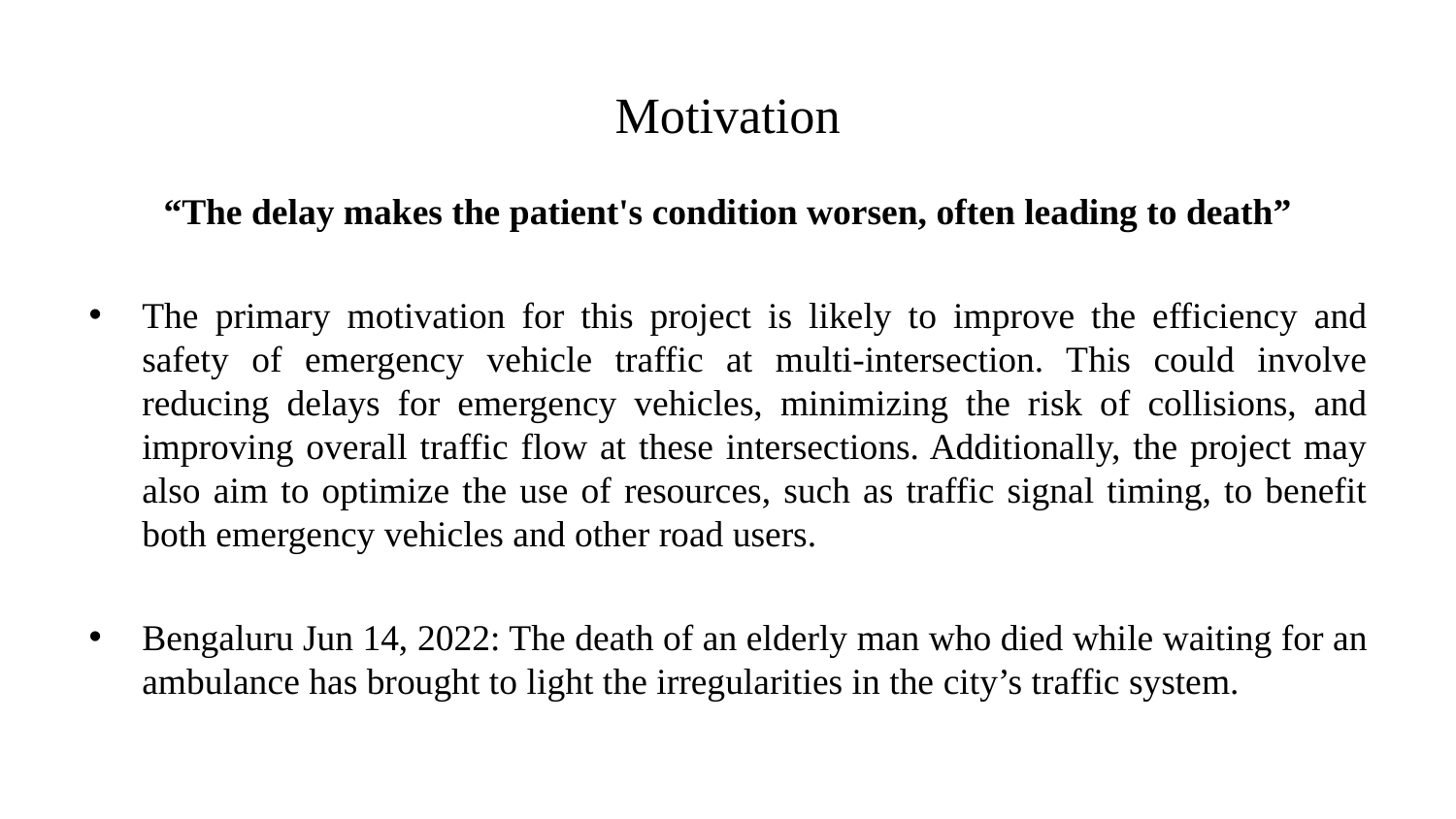

# Motivation
“The delay makes the patient's condition worsen, often leading to death”

The primary motivation for this project is likely to improve the efficiency and safety of emergency vehicle traffic at multi-intersection. This could involve reducing delays for emergency vehicles, minimizing the risk of collisions, and improving overall traffic flow at these intersections. Additionally, the project may also aim to optimize the use of resources, such as traffic signal timing, to benefit both emergency vehicles and other road users.

Bengaluru Jun 14, 2022: The death of an elderly man who died while waiting for an ambulance has brought to light the irregularities in the city’s traffic system.